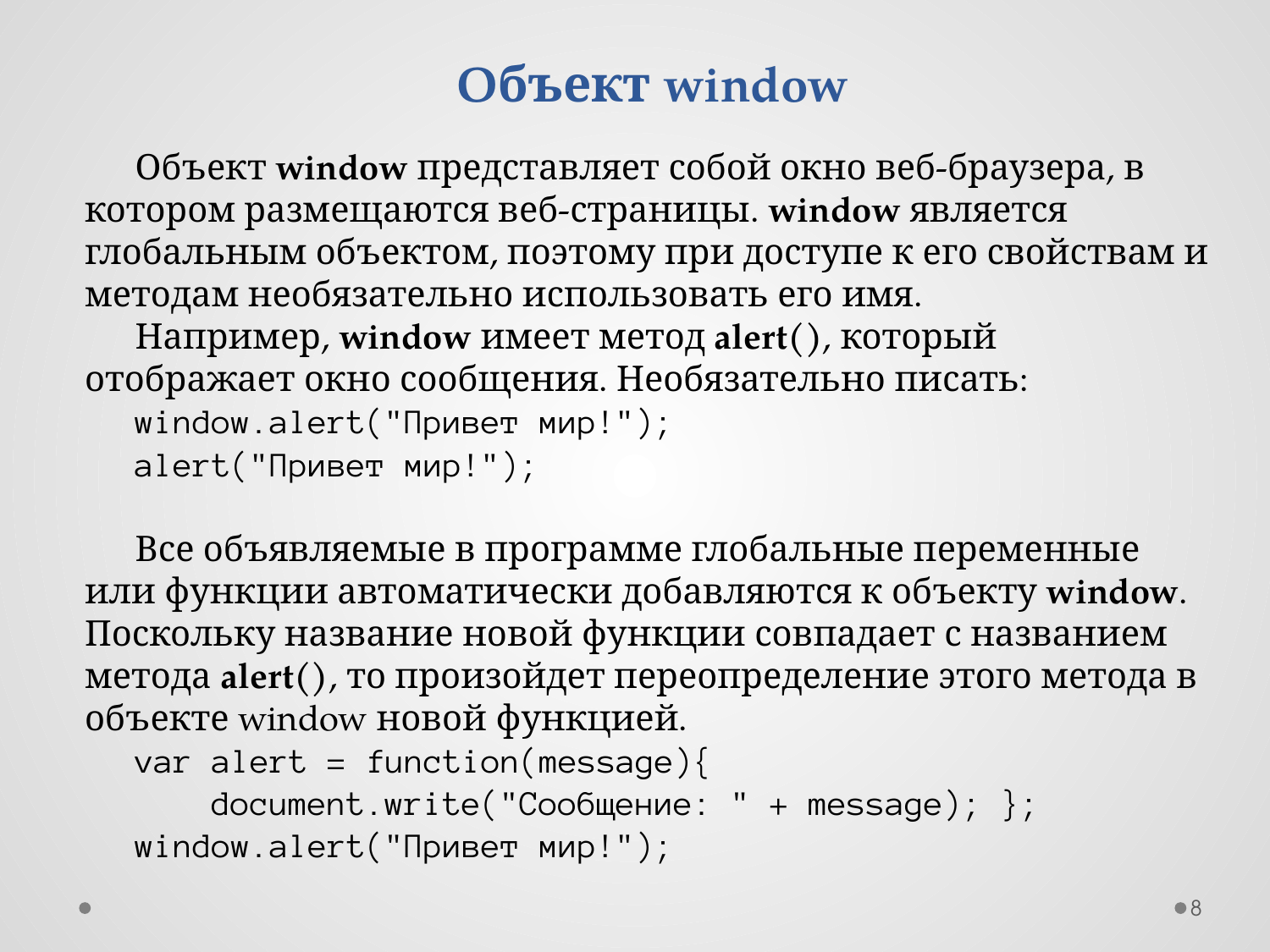

Oбъект window
Объект window представляет собой окно веб-браузера, в котором размещаются веб-страницы. window является глобальным объектом, поэтому при доступе к его свойствам и методам необязательно использовать его имя.
Например, window имеет метод alert(), который отображает окно сообщения. Необязательно писать:
window.alert("Привет мир!");
alert("Привет мир!");

Все объявляемые в программе глобальные переменные или функции автоматически добавляются к объекту window. Поскольку название новой функции совпадает с названием метода alert(), то произойдет переопределение этого метода в объекте window новой функцией.
var alert = function(message){
  	document.write("Сообщение: " + message); };
window.alert("Привет мир!");

8